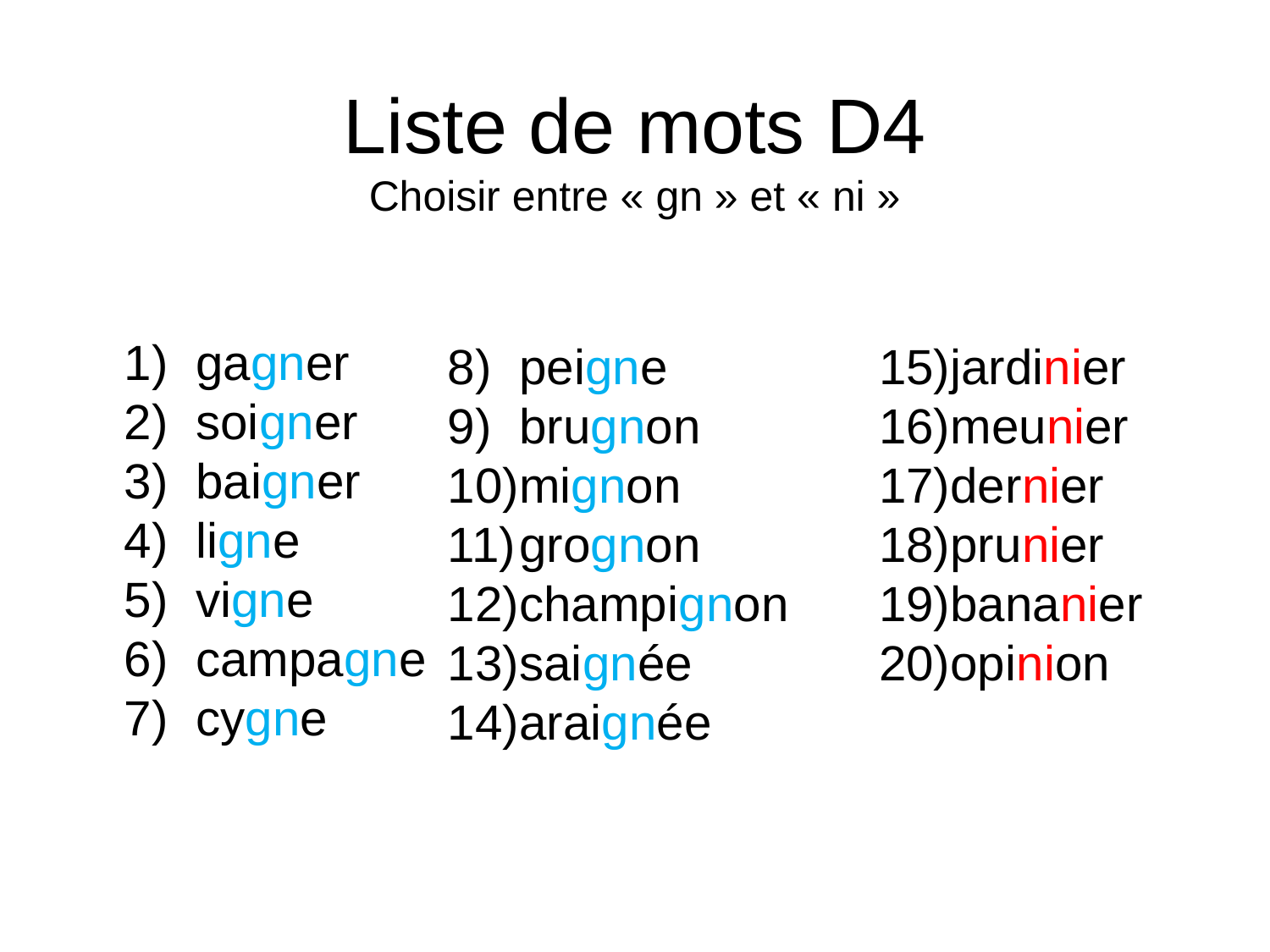

Liste de mots D4
Choisir entre « gn » et « ni »
gagner
soigner
baigner
ligne
vigne
campagne
cygne
peigne
brugnon
mignon
grognon
champignon
saignée
araignée
jardinier
meunier
dernier
prunier
bananier
opinion